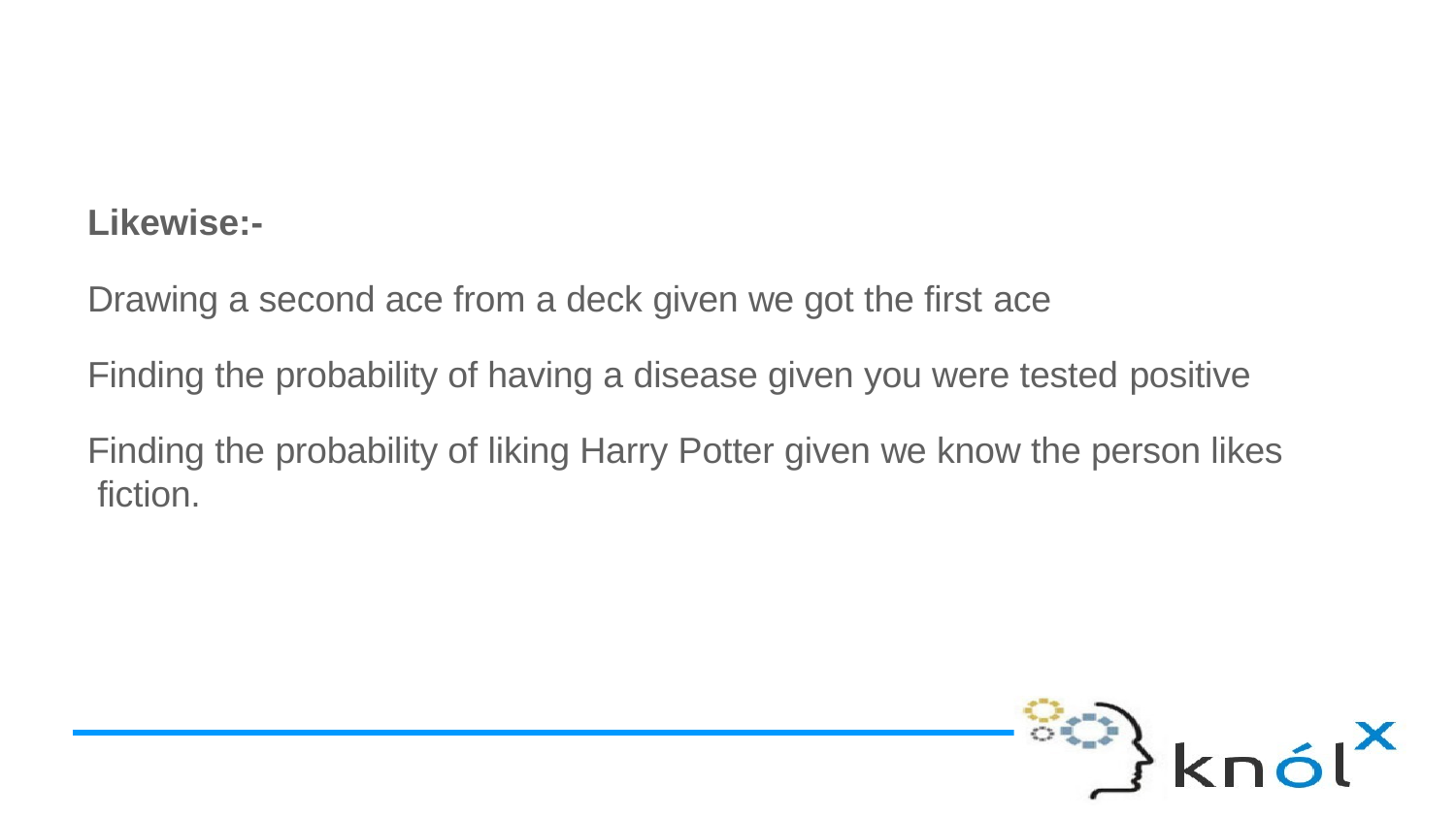

Likewise:-
Drawing a second ace from a deck given we got the first ace
Finding the probability of having a disease given you were tested positive
Finding the probability of liking Harry Potter given we know the person likes  fiction.